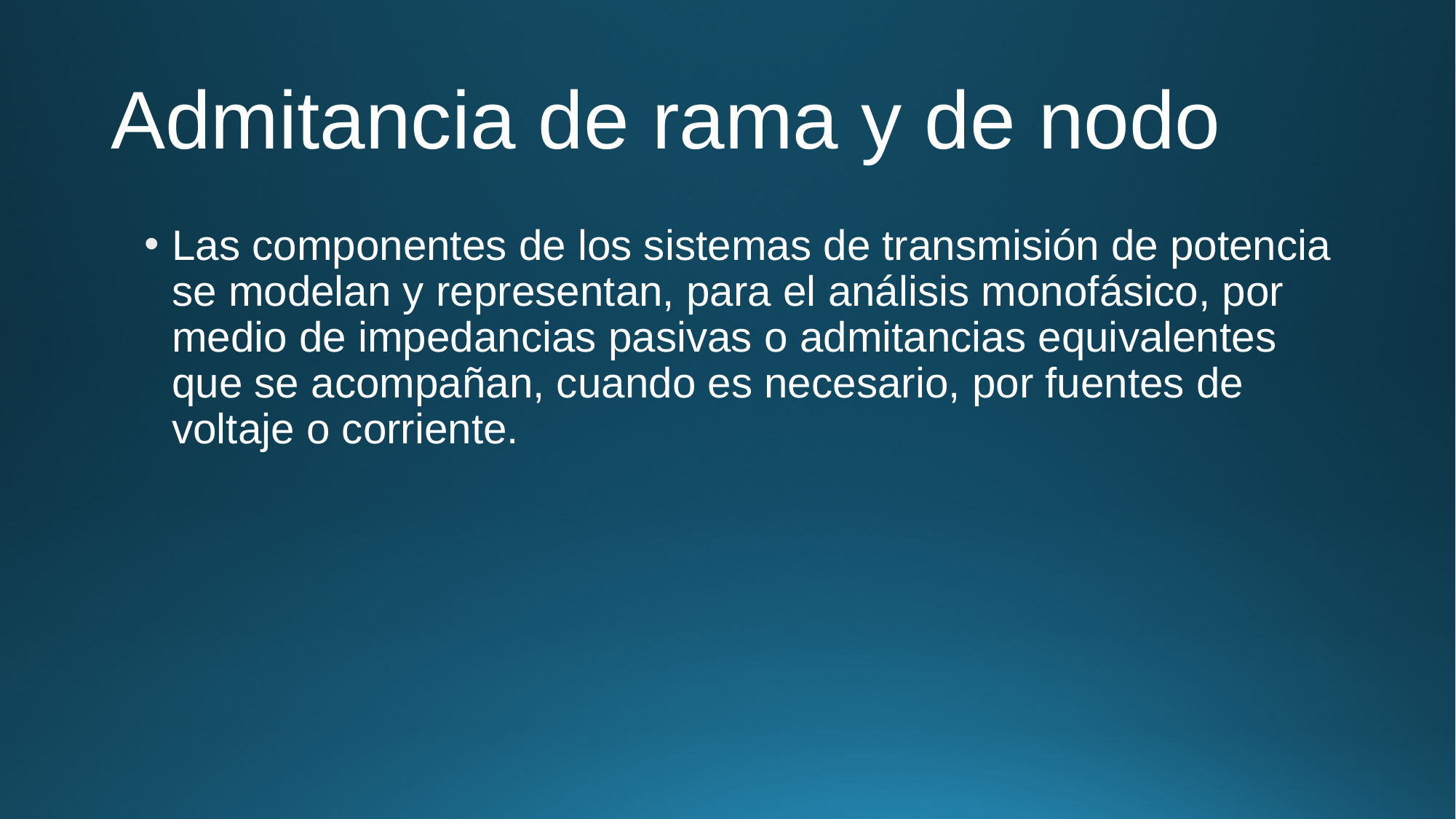

# Admitancia de rama y de nodo
Las componentes de los sistemas de transmisión de potencia se modelan y representan, para el análisis monofásico, por medio de impedancias pasivas o admitancias equivalentes  que se acompañan, cuando es necesario, por fuentes de voltaje o corriente.